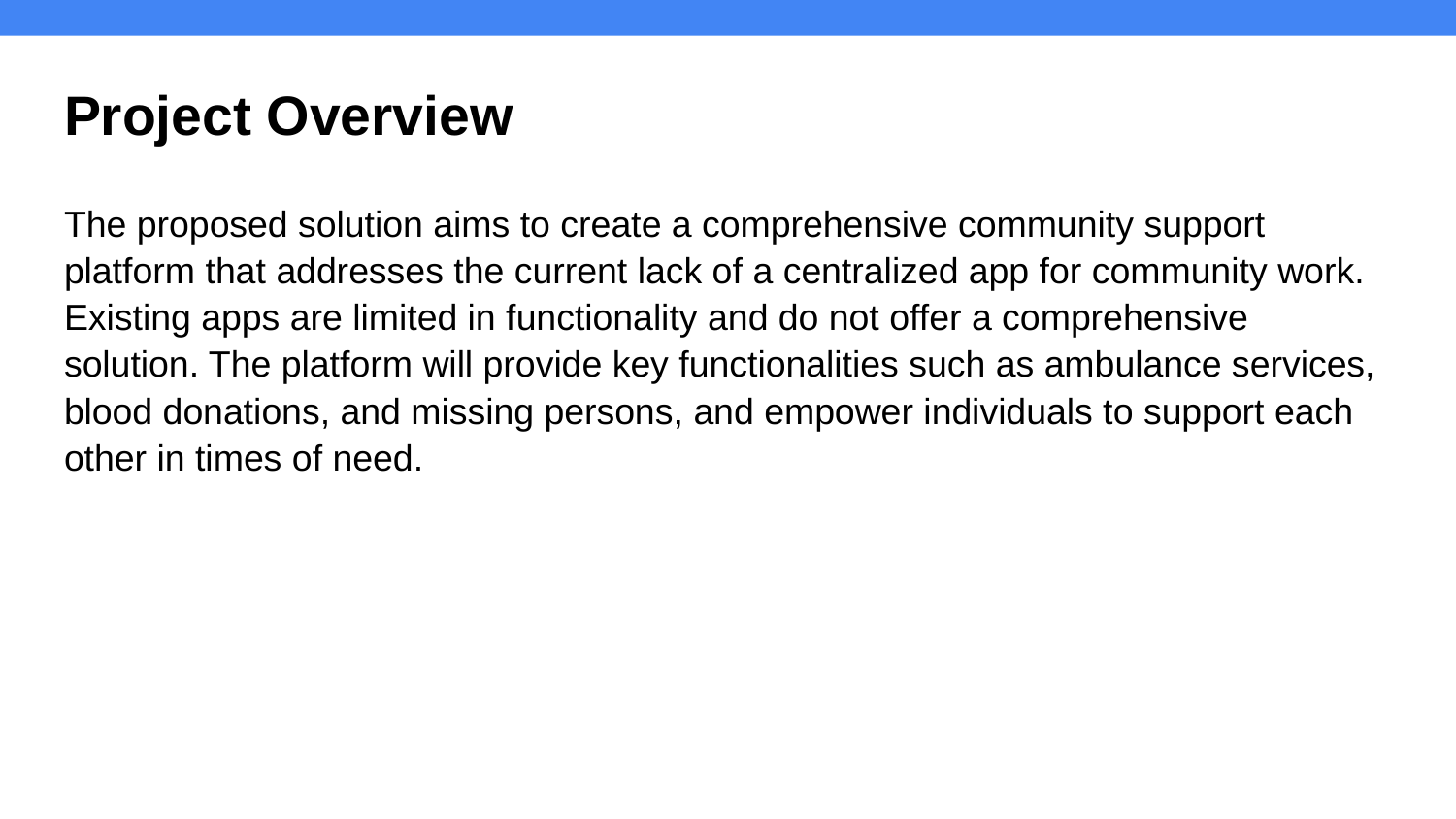

# Project Overview
The proposed solution aims to create a comprehensive community support platform that addresses the current lack of a centralized app for community work. Existing apps are limited in functionality and do not offer a comprehensive solution. The platform will provide key functionalities such as ambulance services, blood donations, and missing persons, and empower individuals to support each other in times of need.